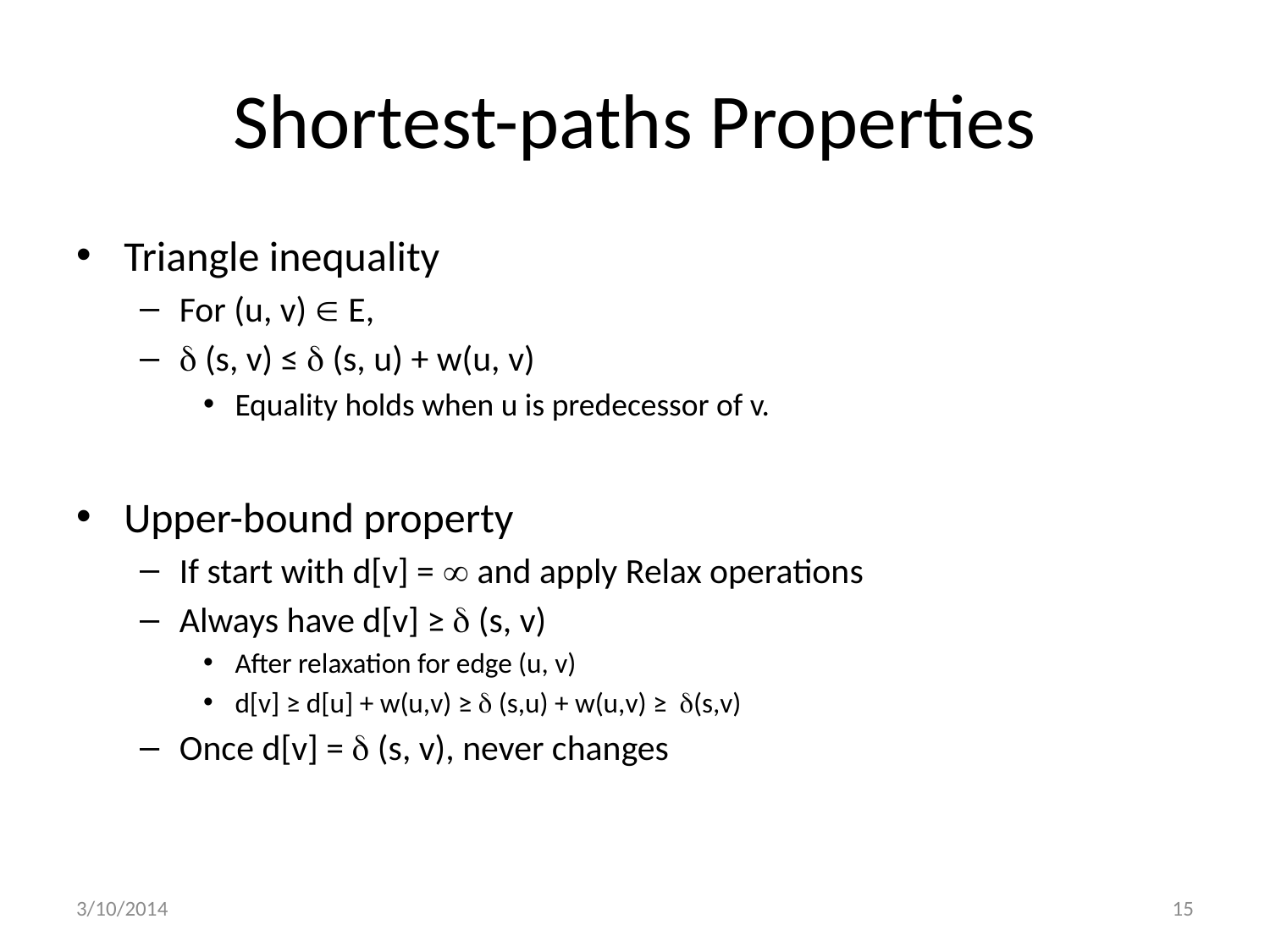

# Shortest-paths Properties
Triangle inequality
For (u, v) ∈ E,
δ (s, v) ≤ δ (s, u) + w(u, v)
Equality holds when u is predecessor of v.

Upper-bound property
If start with d[v] = ∞ and apply Relax operations
Always have d[v] ≥ δ (s, v)
After relaxation for edge (u, v)
d[v] ≥ d[u] + w(u,v) ≥ δ (s,u) + w(u,v) ≥  δ(s,v)
Once d[v] = δ (s, v), never changes
3/10/2014
15